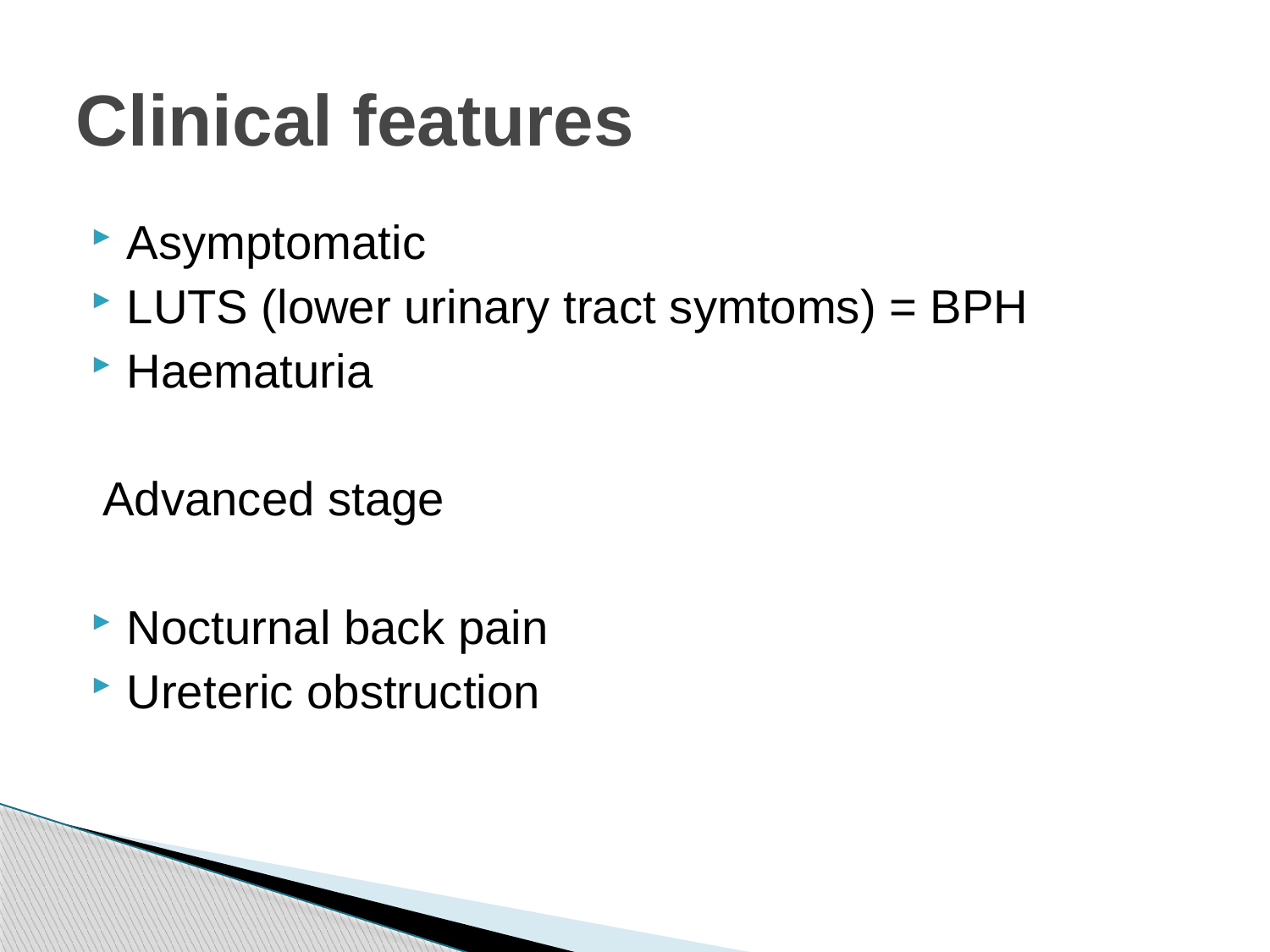

# Clinical features
Asymptomatic
LUTS (lower urinary tract symtoms) = BPH
Haematuria

  Advanced stage

Nocturnal back pain
Ureteric obstruction